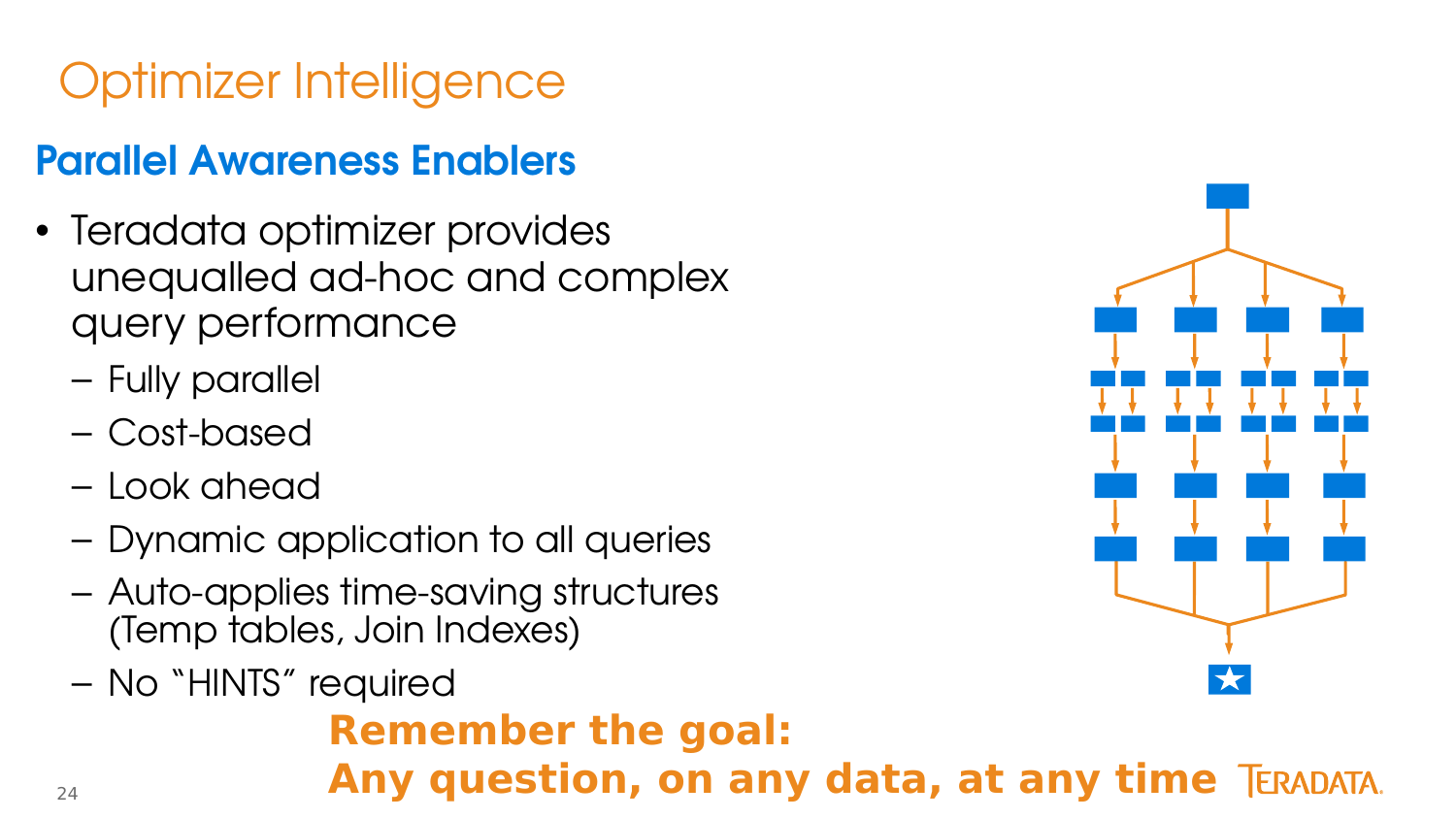

Optimizer Intelligence
Parallel Awareness Enablers
Teradata optimizer provides
unequalled ad-hoc and complex
query performance
Fully parallel
Cost-based
Look ahead
Dynamic application to all queries
Auto-applies time-saving structures
(Temp tables, Join Indexes)
No “HINTS” required

Remember the goal:
Any question, on any data, at any time